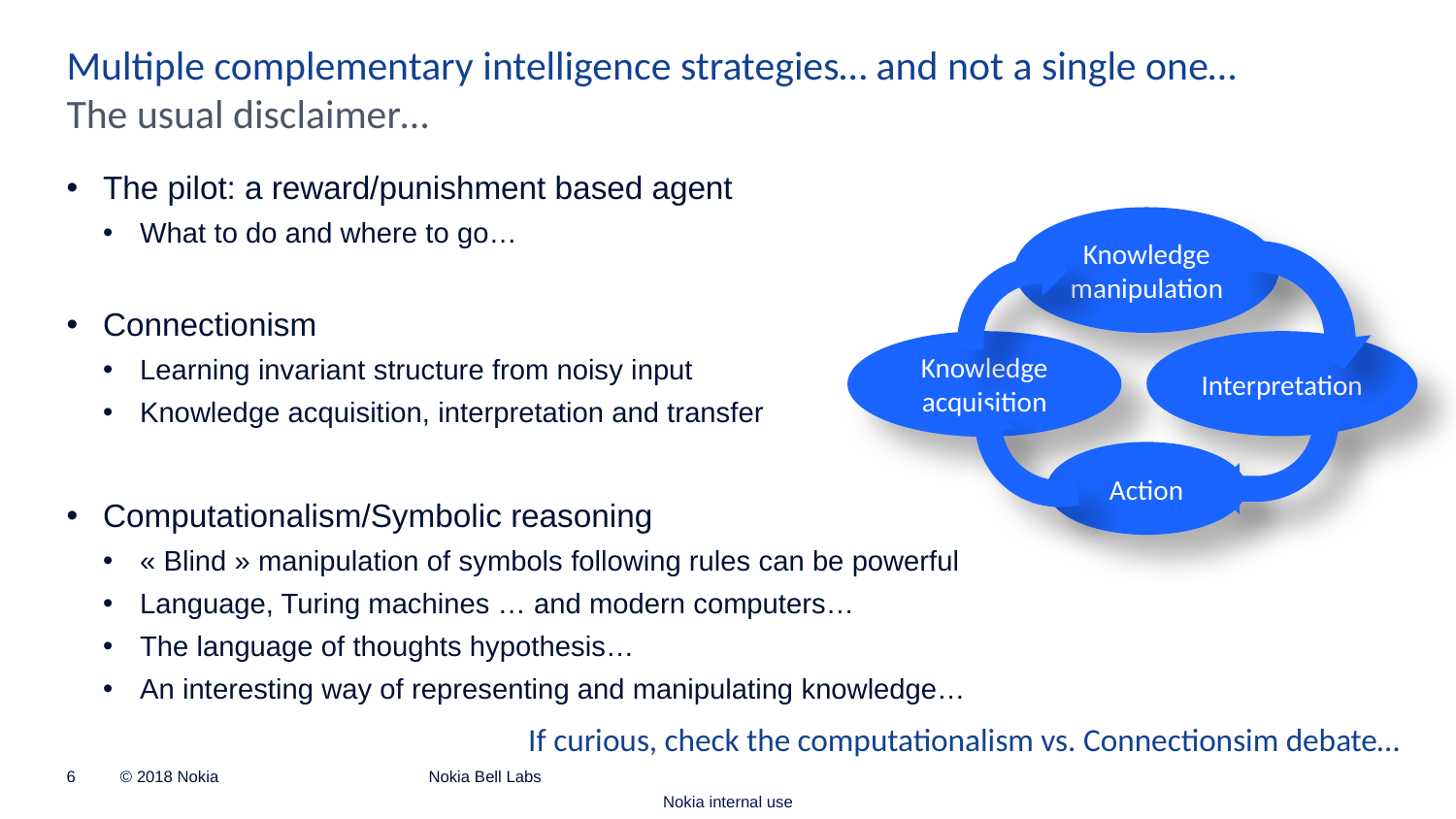

Multiple complementary intelligence strategies… and not a single one…
The usual disclaimer…
The pilot: a reward/punishment based agent
What to do and where to go…

Connectionism
Learning invariant structure from noisy input
Knowledge acquisition, interpretation and transfer

Computationalism/Symbolic reasoning
« Blind » manipulation of symbols following rules can be powerful
Language, Turing machines … and modern computers…
The language of thoughts hypothesis…
An interesting way of representing and manipulating knowledge…

Knowledge manipulation

Knowledge acquisition
Interpretation

Action
If curious, check the computationalism vs. Connectionsim debate…
Nokia Bell Labs